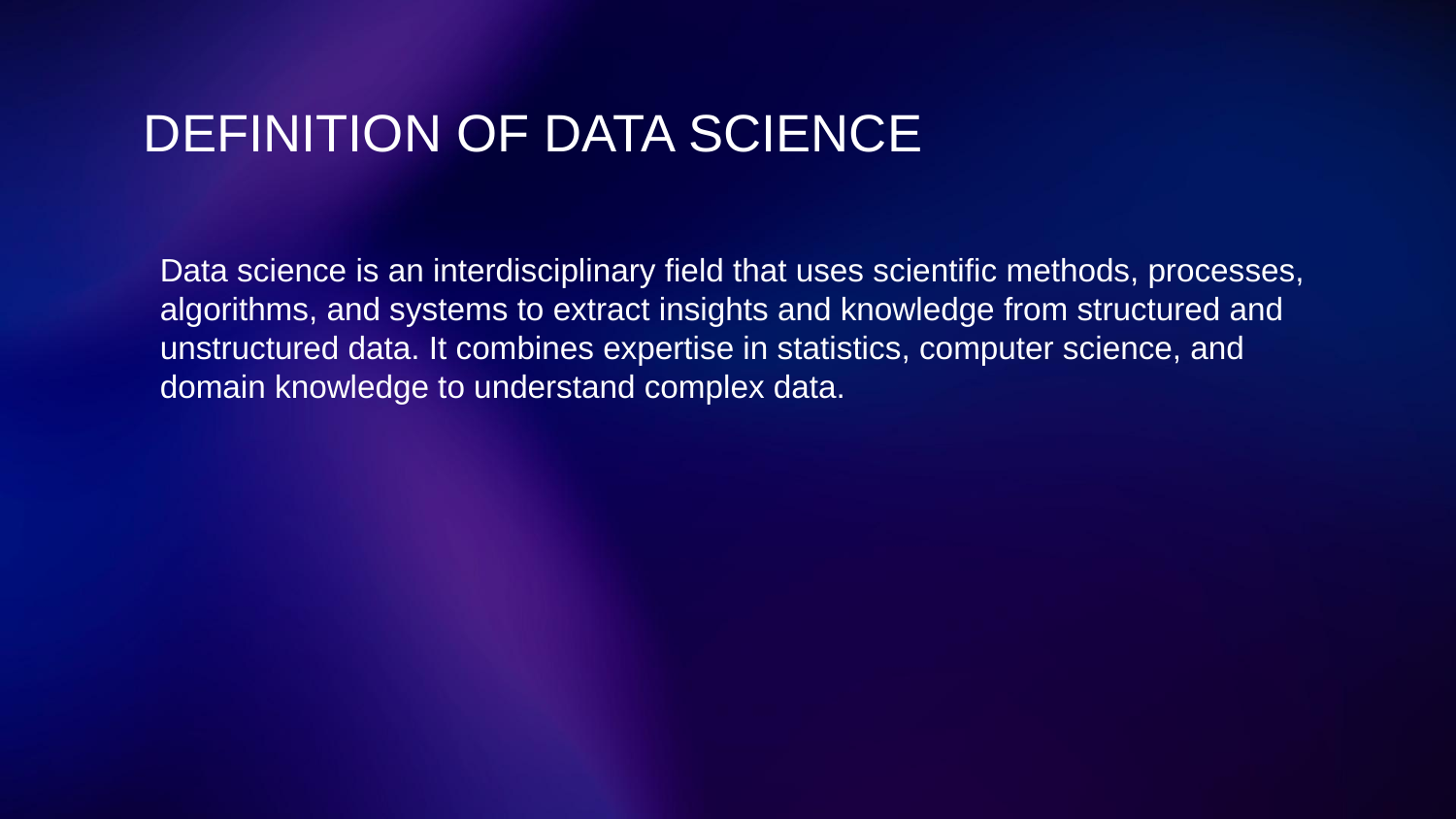

# DEFINITION OF DATA SCIENCE
Data science is an interdisciplinary field that uses scientific methods, processes, algorithms, and systems to extract insights and knowledge from structured and unstructured data. It combines expertise in statistics, computer science, and domain knowledge to understand complex data.